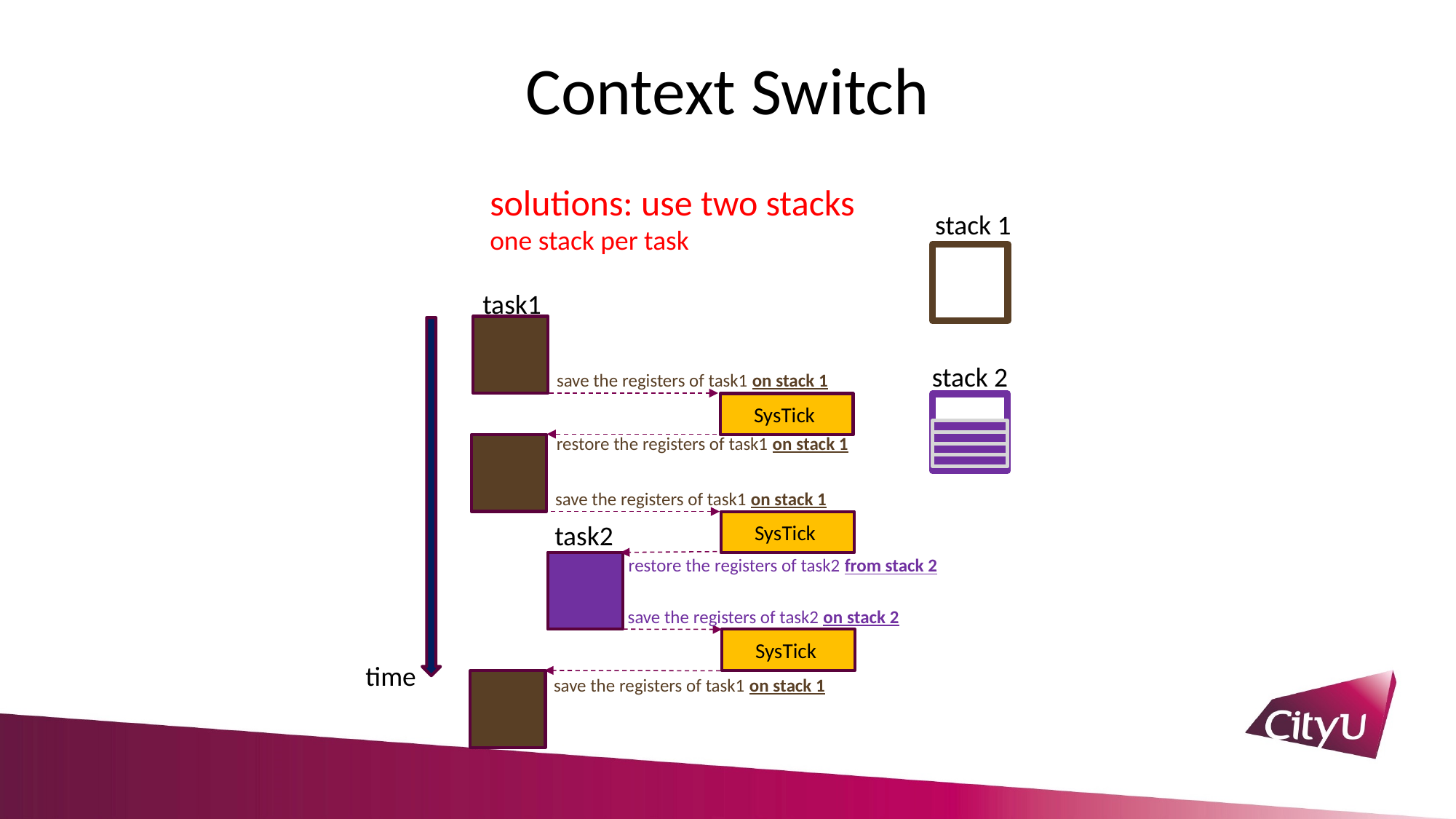

# Context Switch
solutions: use two stacks
one stack per task
stack 1

task1

stack 2
save the registers of task1 on stack 1
SysTick

restore the registers of task1 on stack 1

save the registers of task1 on stack 1
SysTick
task2
restore the registers of task2 from stack 2

save the registers of task2 on stack 2
SysTick
time
save the registers of task1 on stack 1